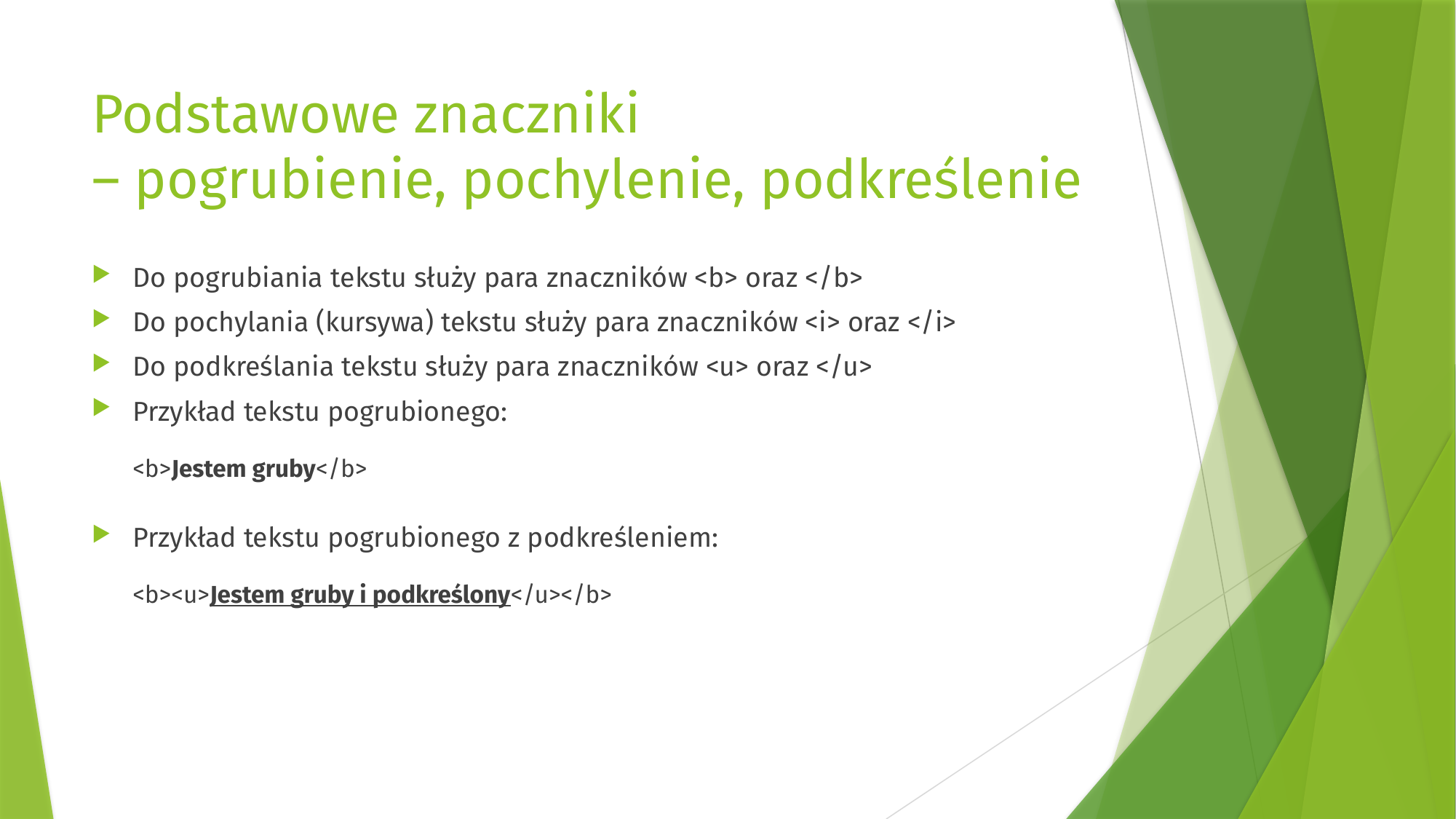

# Podstawowe znaczniki – pogrubienie, pochylenie, podkreślenie
Do pogrubiania tekstu służy para znaczników <b> oraz </b>
Do pochylania (kursywa) tekstu służy para znaczników <i> oraz </i>
Do podkreślania tekstu służy para znaczników <u> oraz </u>
Przykład tekstu pogrubionego:
<b>Jestem gruby</b>
Przykład tekstu pogrubionego z podkreśleniem:
<b><u>Jestem gruby i podkreślony</u></b>